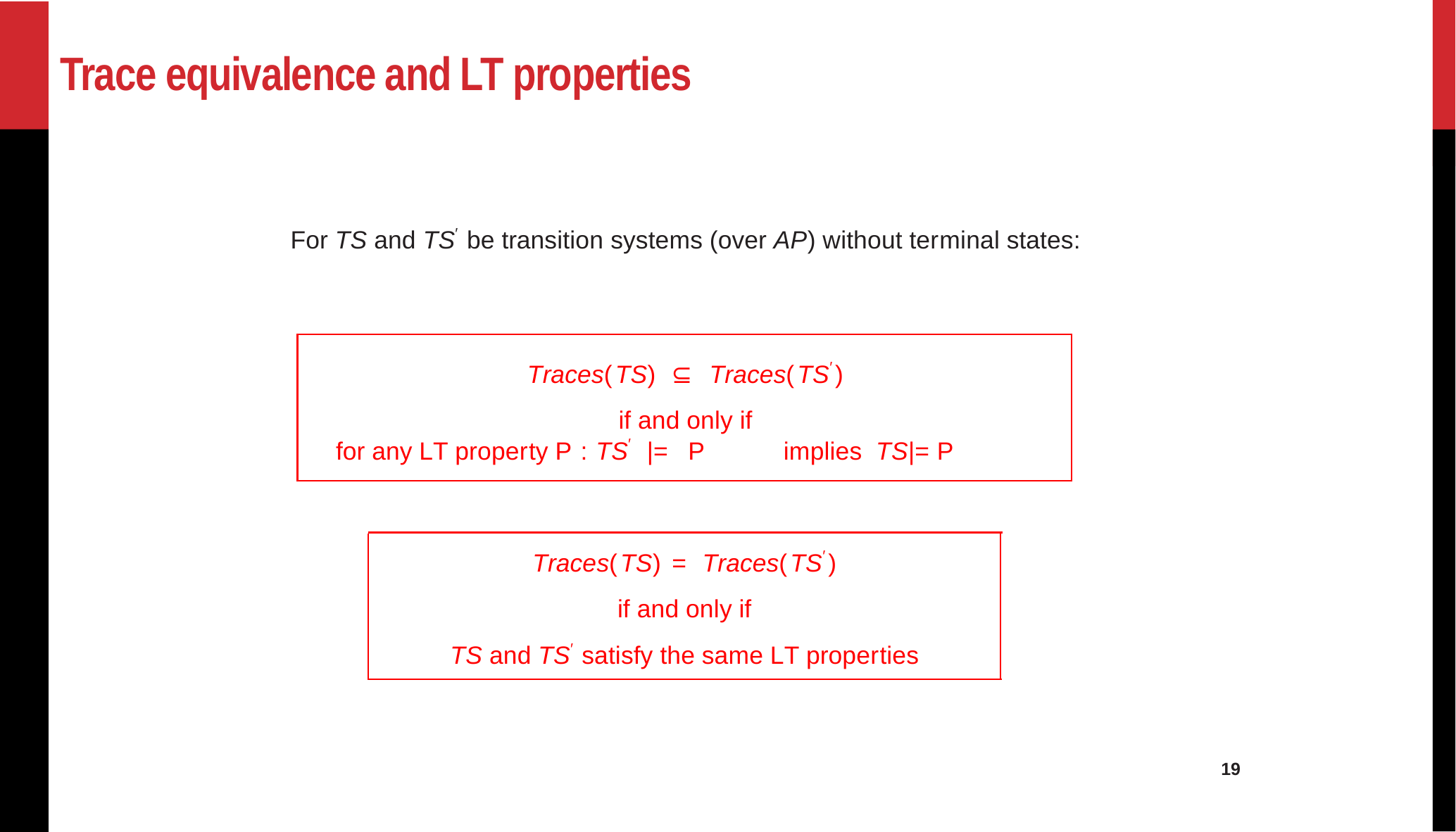

Trace equivalence and LT properties

For TS and TS′ be transition systems (over AP) without terminal states:

Traces(TS)	⊆	Traces(TS′)

if and only if

for any LT property P : TS′	|=	P         implies  TS|=P

Traces(TS) = Traces(TS′)

if and only if

TS and TS′ satisfy the same LT properties

19